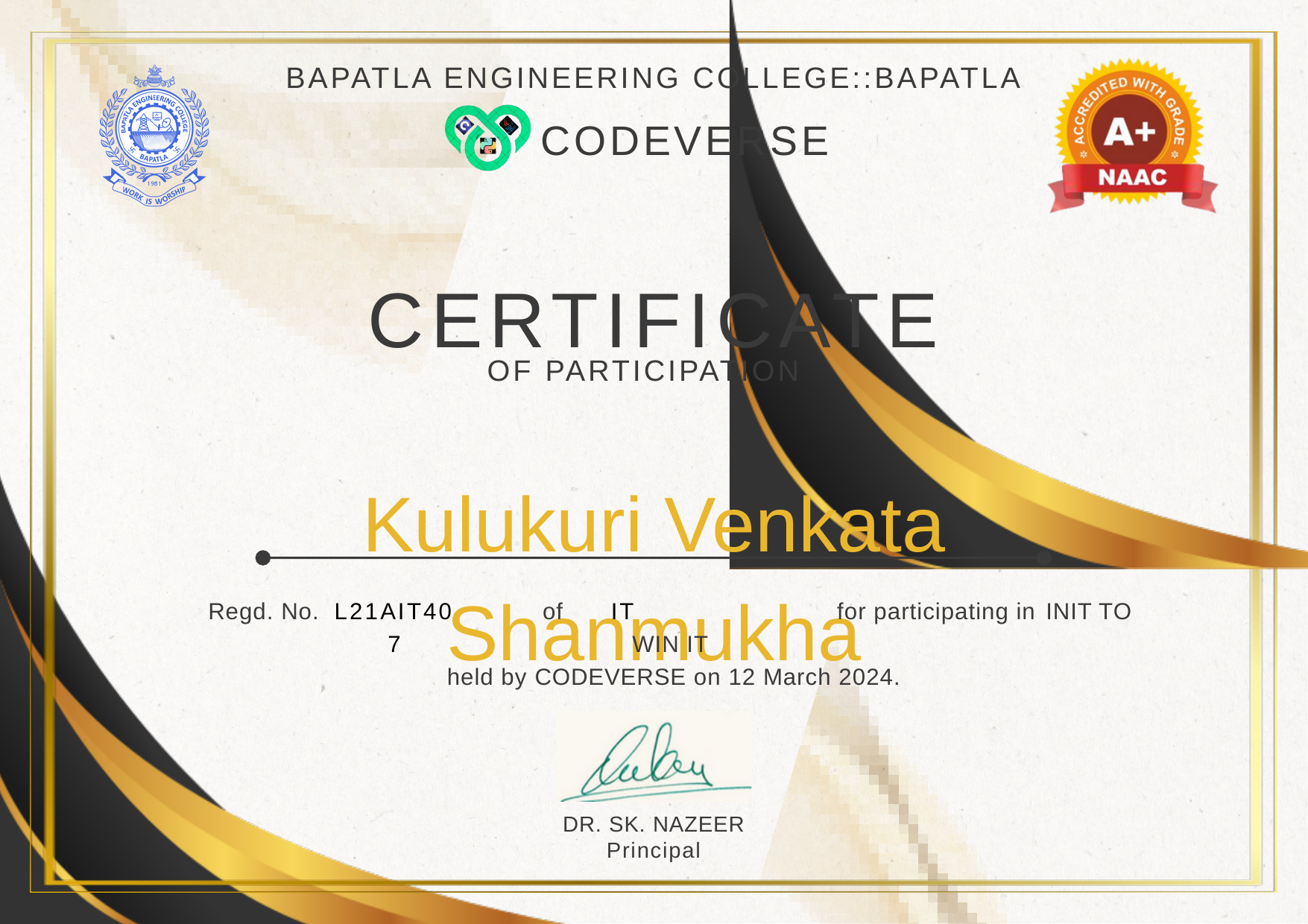

BAPATLA ENGINEERING COLLEGE::BAPATLA

CODEVERSE
CERTIFICATE

OF PARTICIPATION
Kulukuri Venkata Shanmukha

Regd. No.                               of                                      for participating in INIT TO WIN IT
 held by CODEVERSE on 12 March 2024.
L21AIT407
IT

DR. SK. NAZEER
Principal